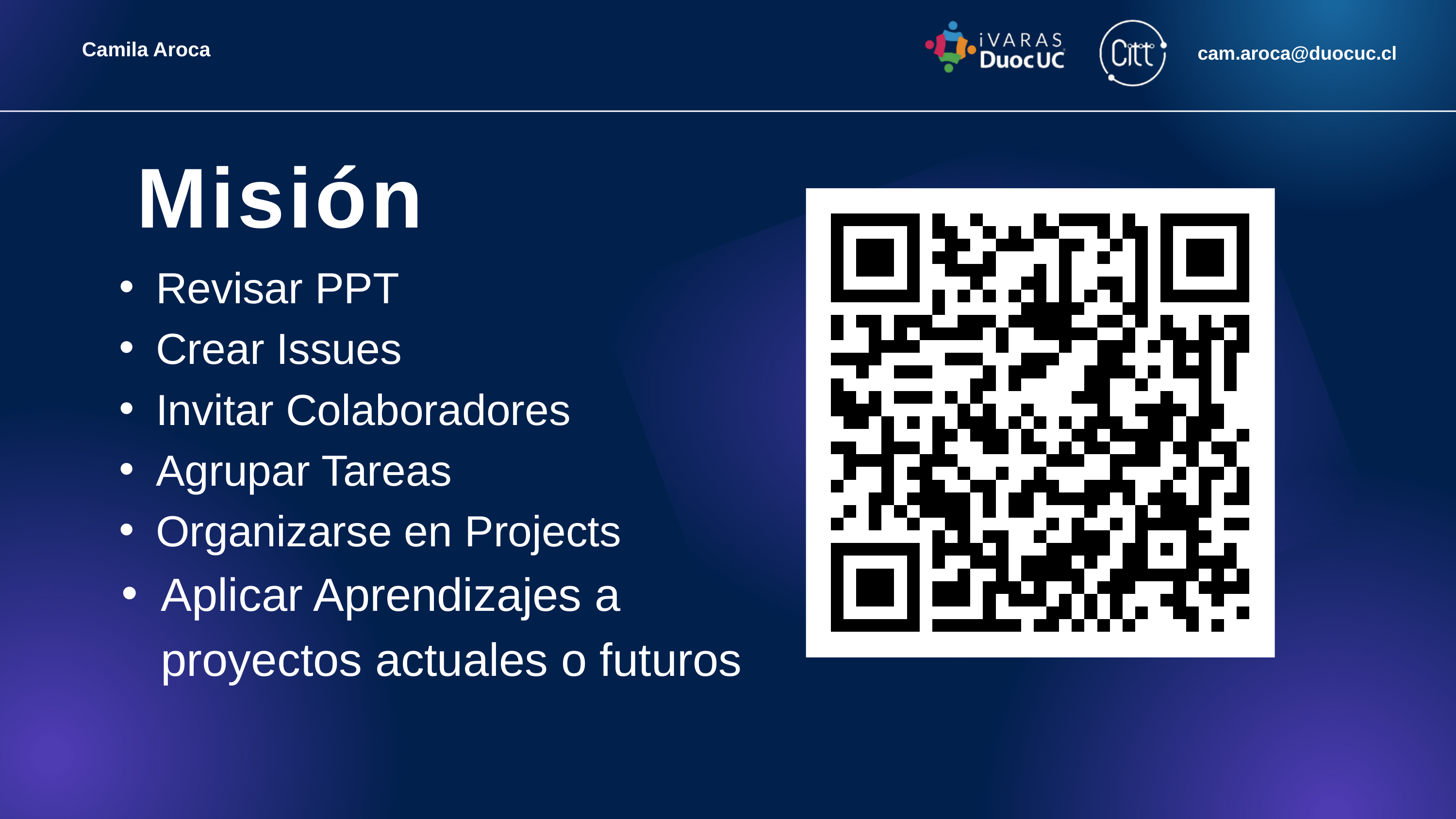

Camila Aroca
cam.aroca@duocuc.cl

Misión

Revisar PPT
Crear Issues
Invitar Colaboradores
Agrupar Tareas
Organizarse en Projects
Aplicar Aprendizajes a proyectos actuales o futuros